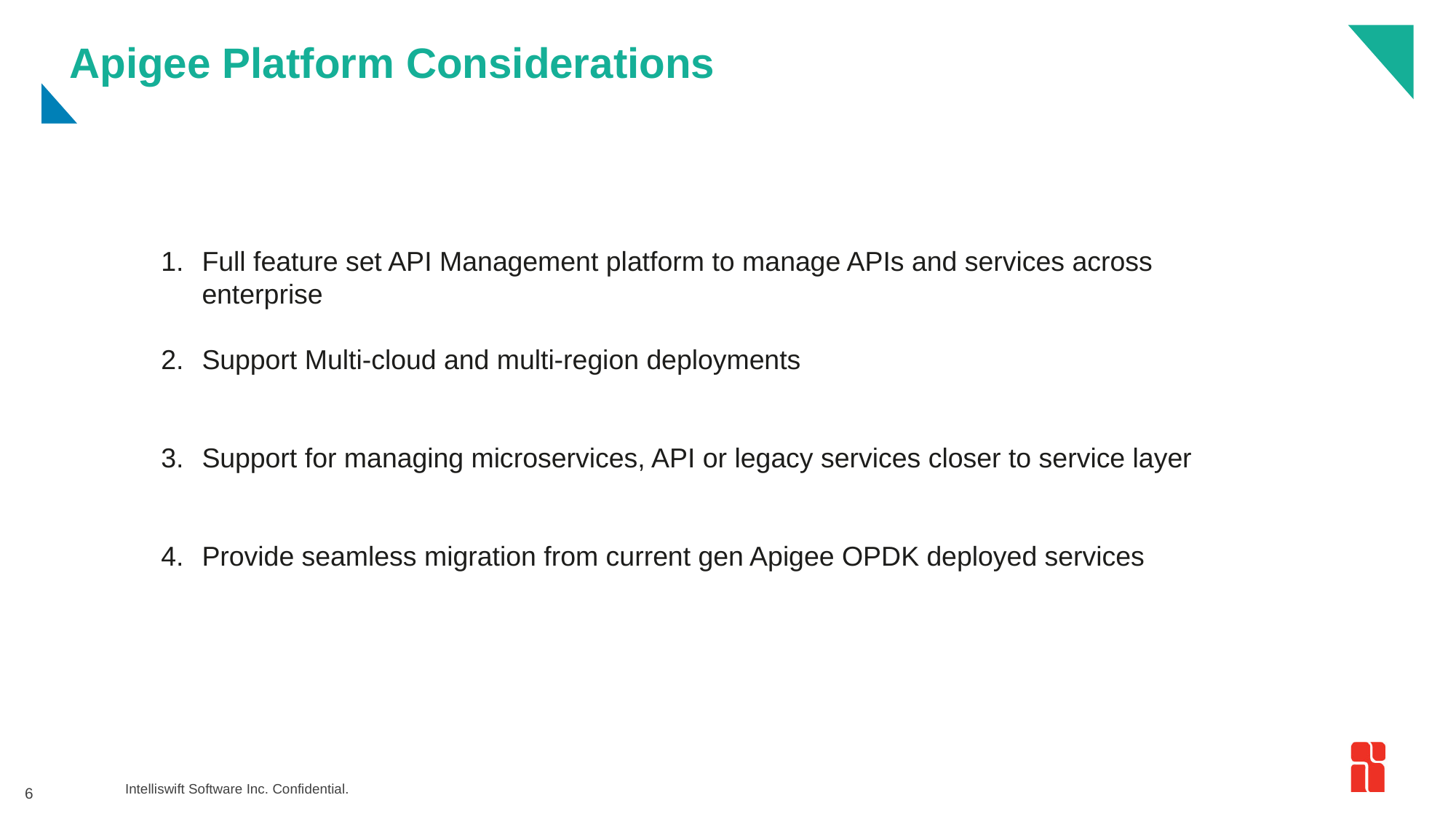

# Apigee Platform Considerations
Full feature set API Management platform to manage APIs and services across enterprise

Support Multi-cloud and multi-region deployments

Support for managing microservices, API or legacy services closer to service layer

Provide seamless migration from current gen Apigee OPDK deployed services